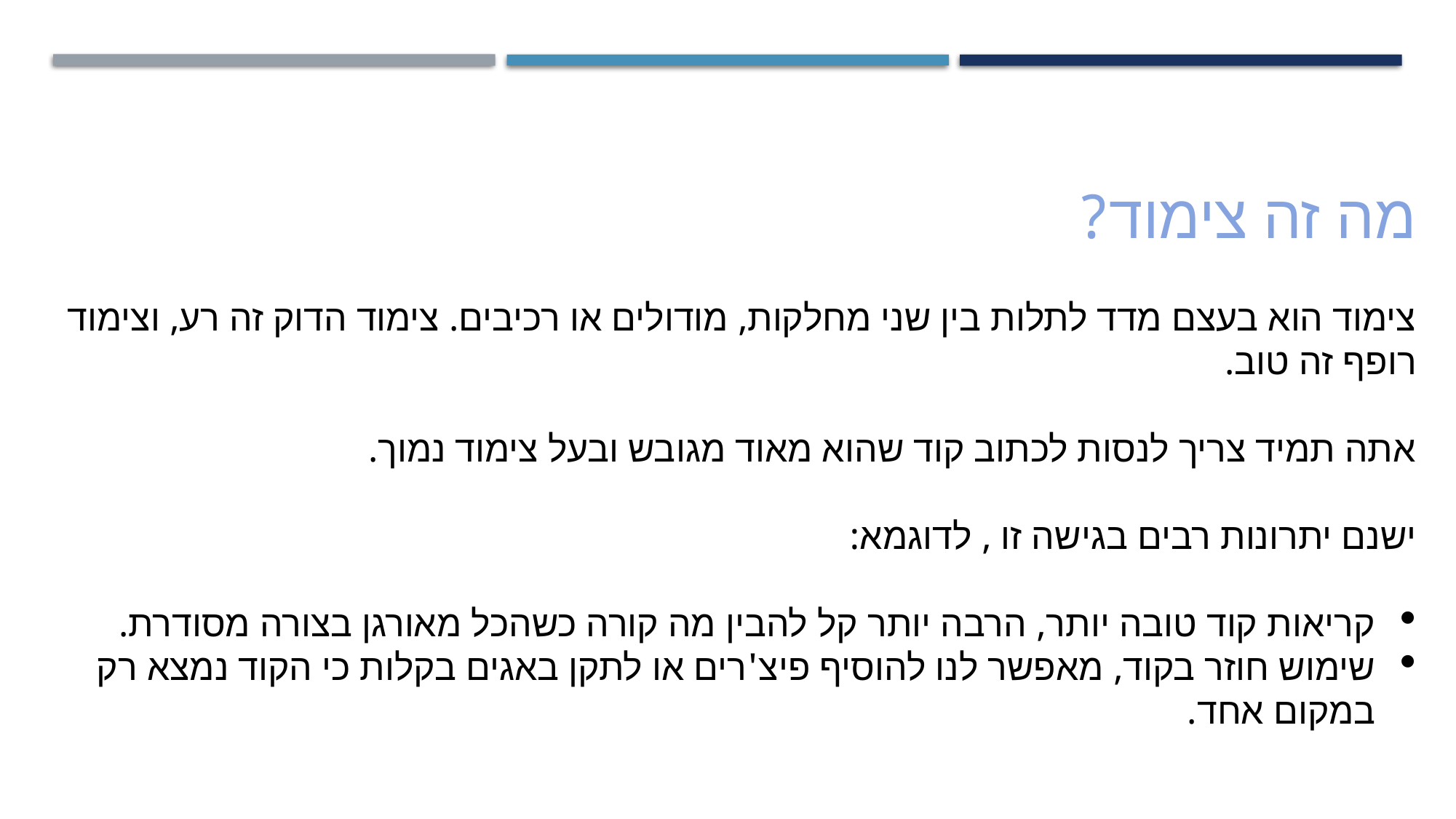

מה זה צימוד?

צימוד הוא בעצם מדד לתלות בין שני מחלקות, מודולים או רכיבים. צימוד הדוק זה רע, וצימוד רופף זה טוב.

אתה תמיד צריך לנסות לכתוב קוד שהוא מאוד מגובש ובעל צימוד נמוך.

ישנם יתרונות רבים בגישה זו , לדוגמא:

קריאות קוד טובה יותר, הרבה יותר קל להבין מה קורה כשהכל מאורגן בצורה מסודרת.
שימוש חוזר בקוד, מאפשר לנו להוסיף פיצ'רים או לתקן באגים בקלות כי הקוד נמצא רק במקום אחד.